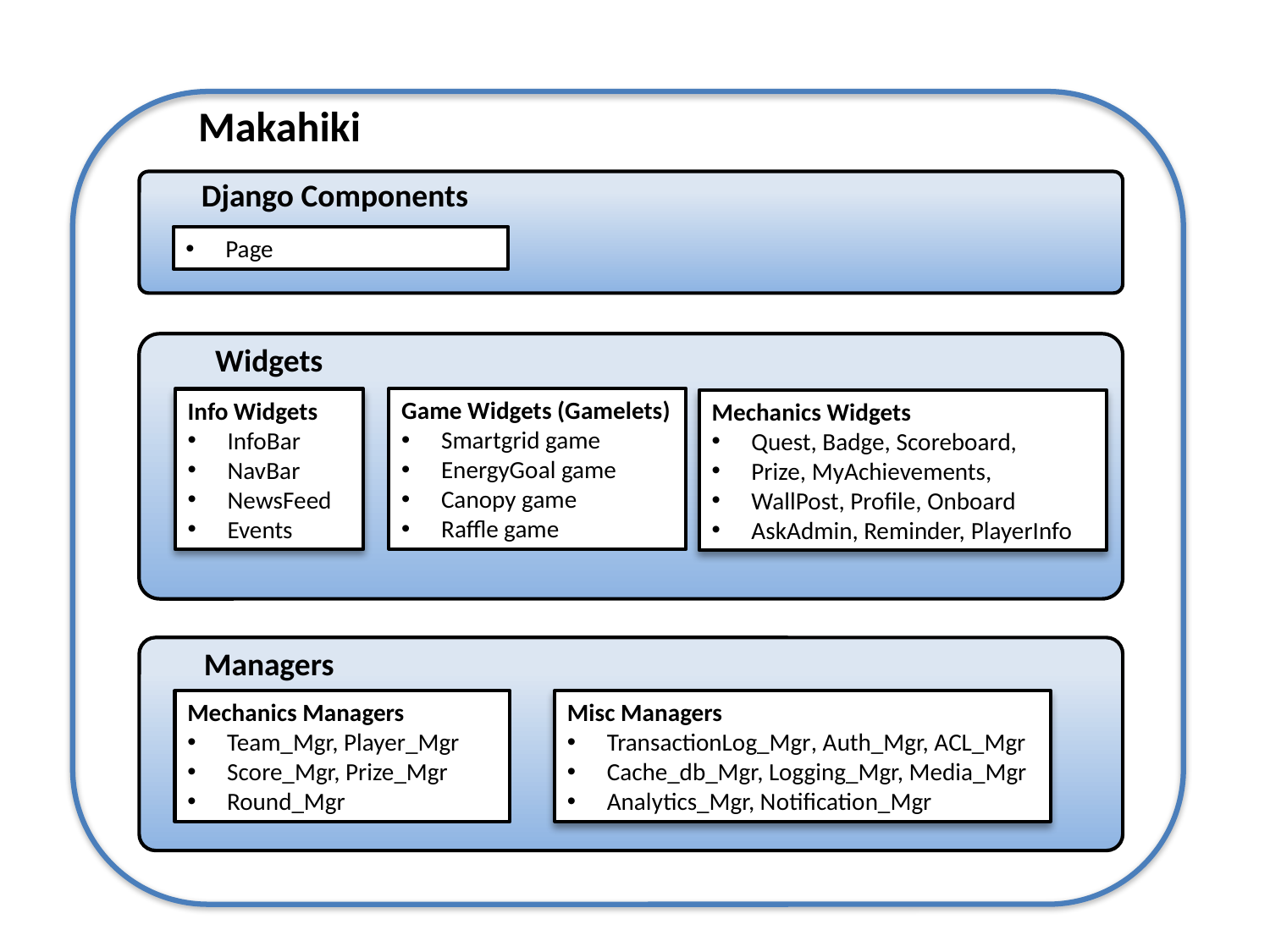

Makahiki
Django Components

Page
Widgets

Game Widgets (Gamelets)
Smartgrid game
EnergyGoal game
Canopy game
Raffle game
Info Widgets
InfoBar
NavBar
NewsFeed
Events
Mechanics Widgets
Quest, Badge, Scoreboard,
Prize, MyAchievements,
WallPost, Profile, Onboard
AskAdmin, Reminder, PlayerInfo
Widgets
Managers

Mechanics Managers
Team_Mgr, Player_Mgr
Score_Mgr, Prize_Mgr
Round_Mgr
Misc Managers
TransactionLog_Mgr, Auth_Mgr, ACL_Mgr
Cache_db_Mgr, Logging_Mgr, Media_Mgr
Analytics_Mgr, Notification_Mgr
Widgets